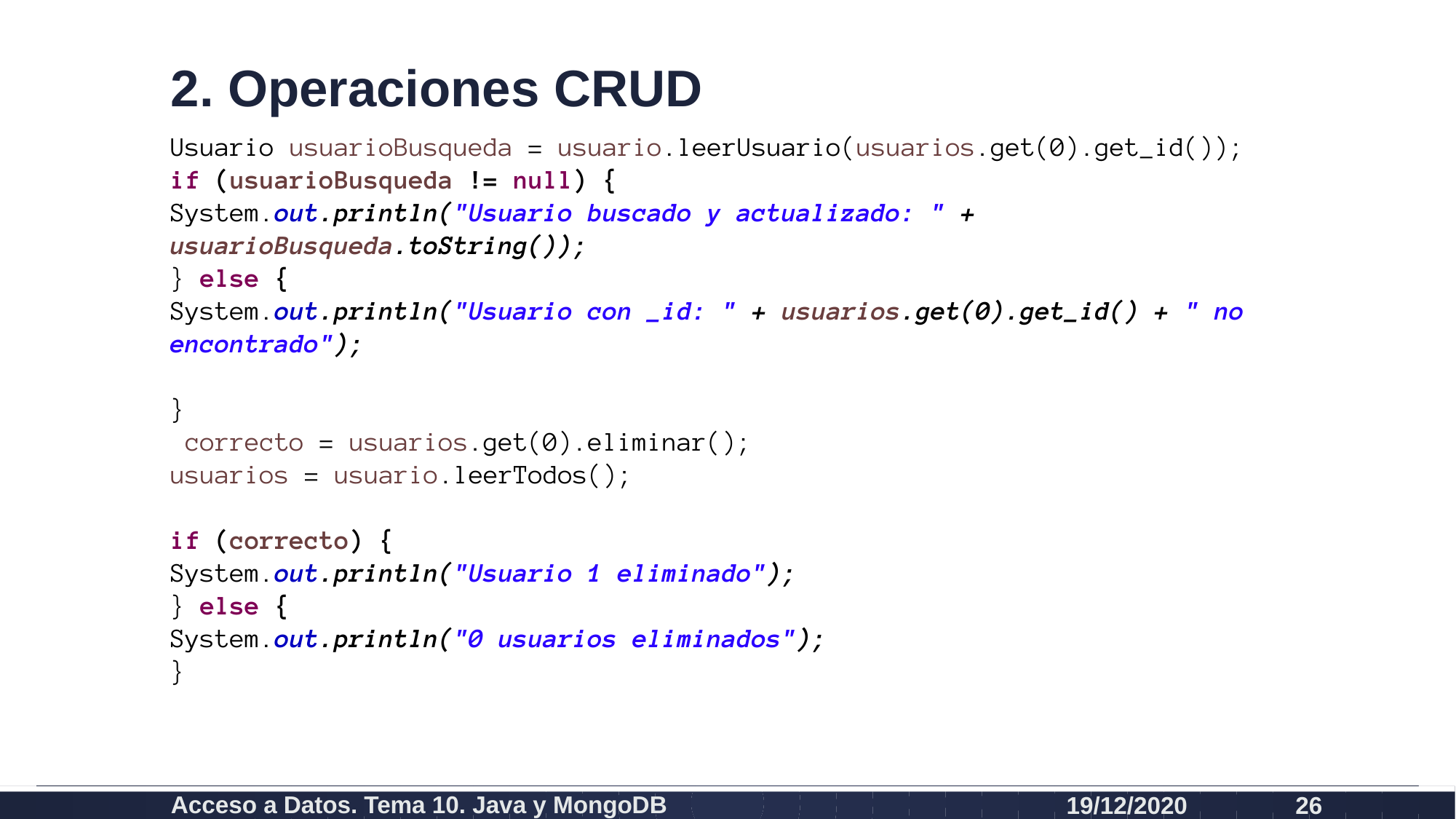

# 2. Operaciones CRUD
Usuario usuarioBusqueda = usuario.leerUsuario(usuarios.get(0).get_id());
if (usuarioBusqueda != null) {
System.out.println("Usuario buscado y actualizado: " + usuarioBusqueda.toString());
} else {
System.out.println("Usuario con _id: " + usuarios.get(0).get_id() + " no encontrado");

}
 correcto = usuarios.get(0).eliminar();
usuarios = usuario.leerTodos();

if (correcto) {
System.out.println("Usuario 1 eliminado");
} else {
System.out.println("0 usuarios eliminados");
}
Acceso a Datos. Tema 10. Java y MongoDB
19/12/2020
26